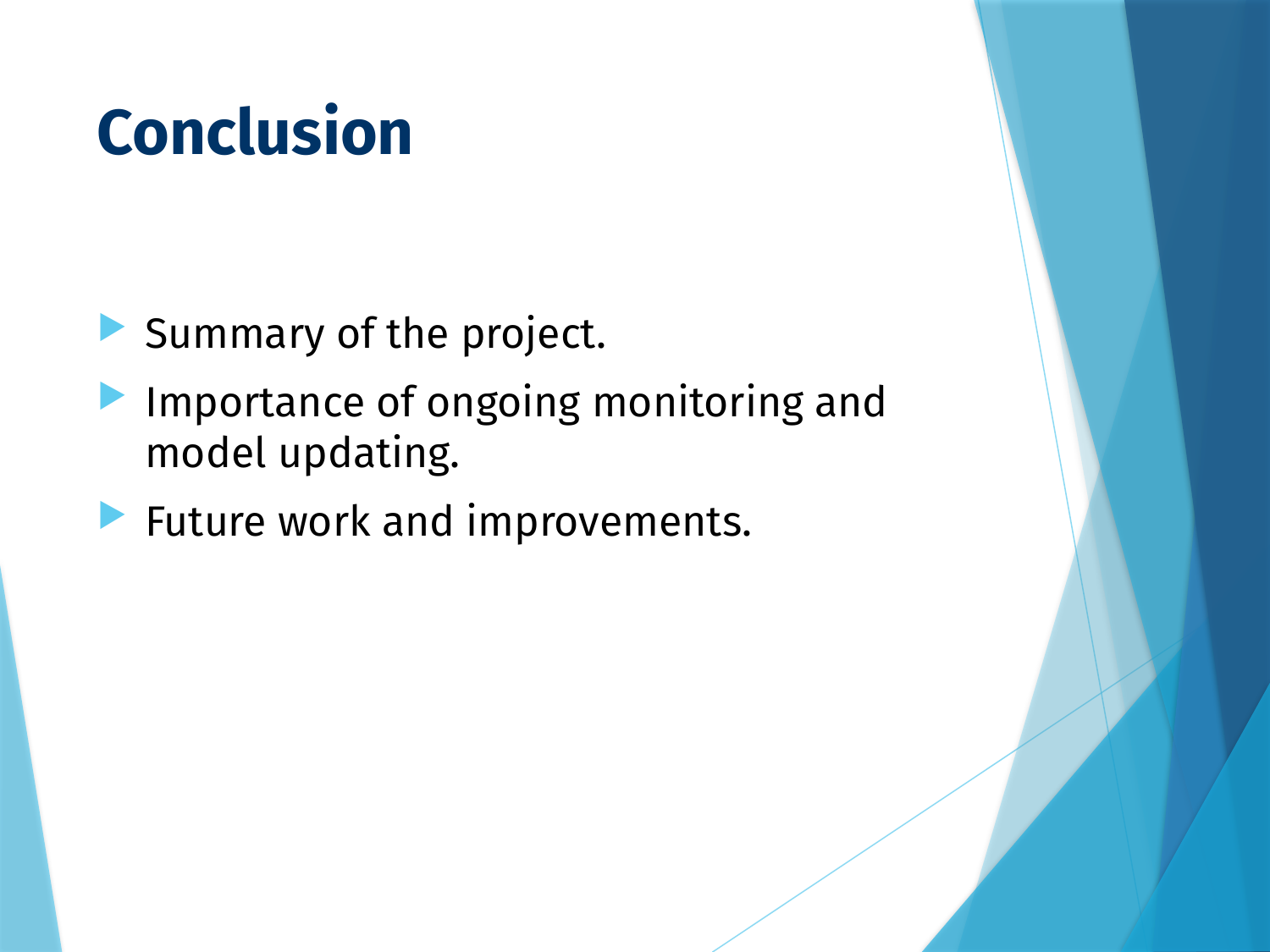

# Conclusion
Summary of the project.
Importance of ongoing monitoring and model updating.
Future work and improvements.